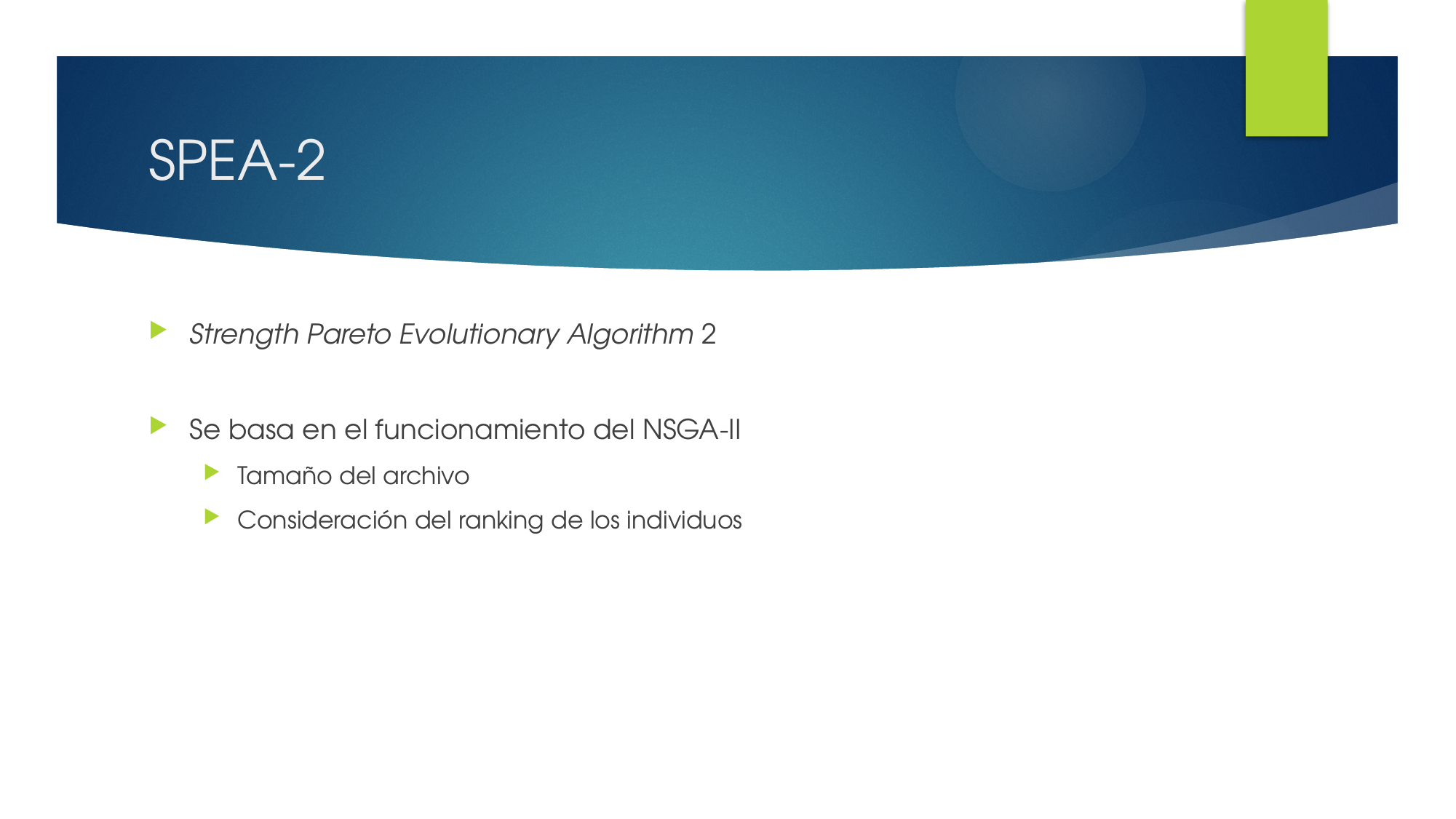

# SPEA-2
Strength Pareto Evolutionary Algorithm 2

Se basa en el funcionamiento del NSGA-II
Tamaño del archivo
Consideración del ranking de los individuos